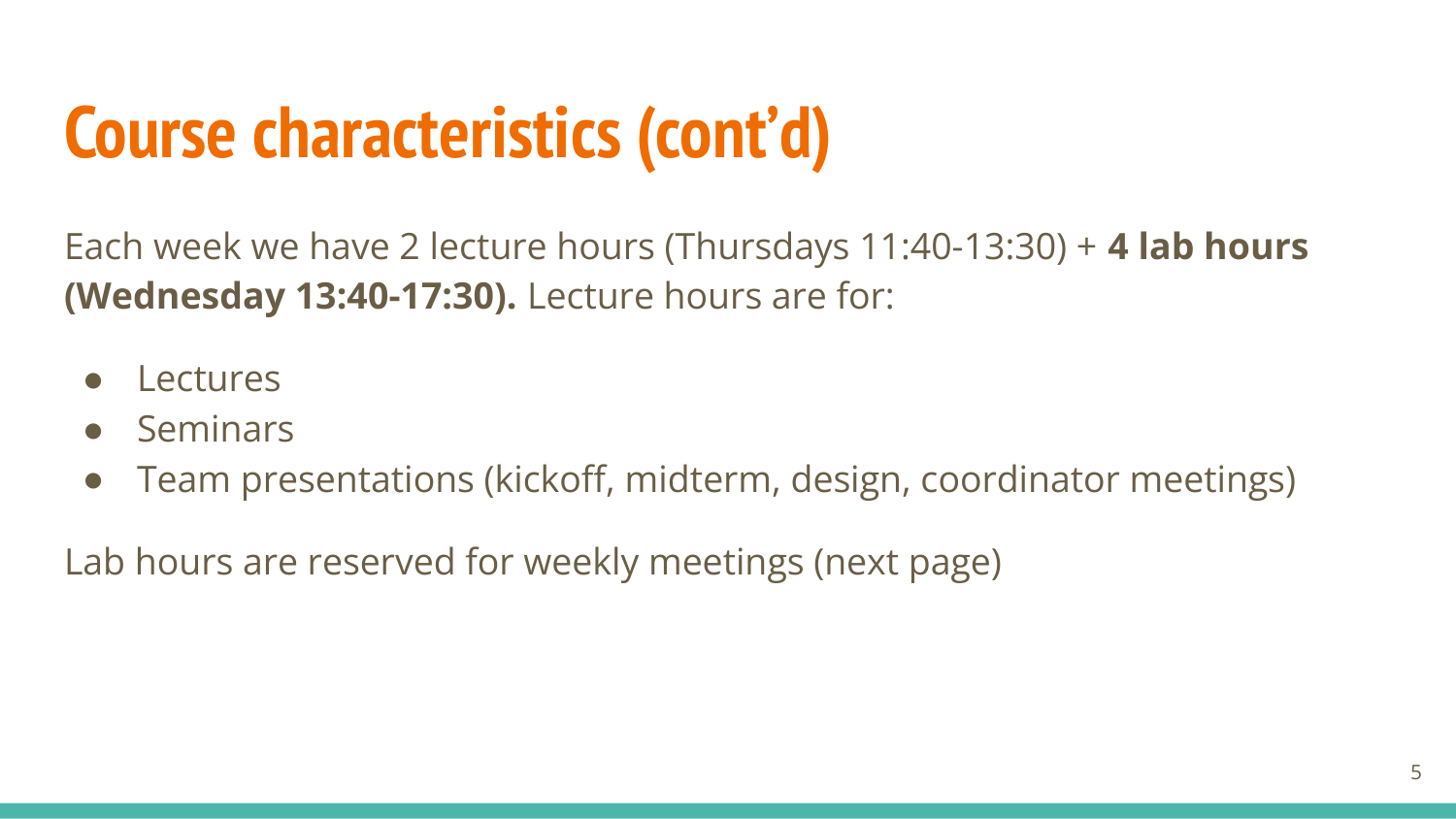

# Course characteristics (cont’d)

Each week we have 2 lecture hours (Thursdays 11:40-13:30) + 4 lab hours (Wednesday 13:40-17:30). Lecture hours are for:
Lectures
Seminars
Team presentations (kickoff, midterm, design, coordinator meetings)
Lab hours are reserved for weekly meetings (next page)

5